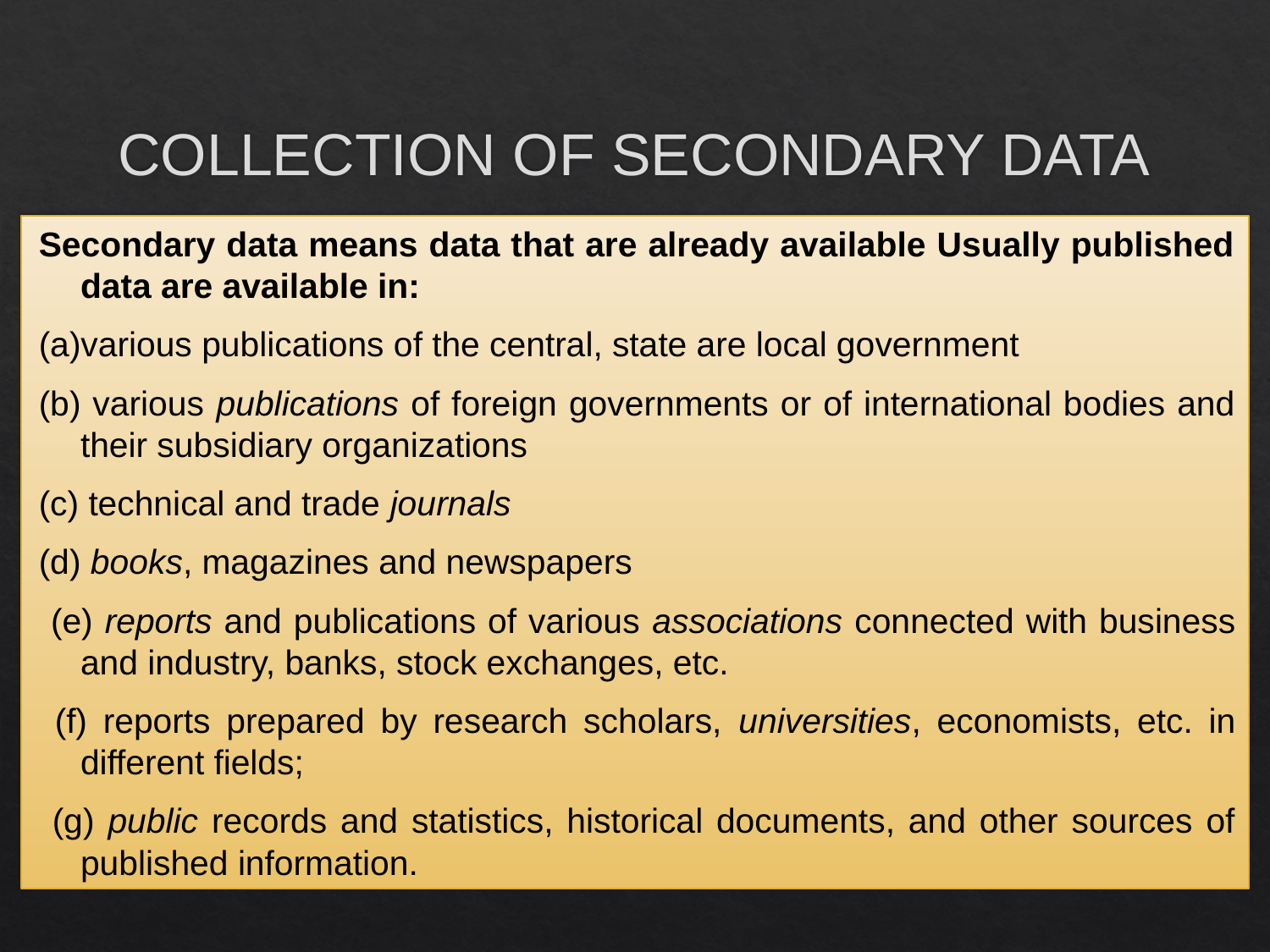

# COLLECTION OF SECONDARY DATA
Secondary data means data that are already available Usually published data are available in:
(a)various publications of the central, state are local government
(b) various publications of foreign governments or of international bodies and their subsidiary organizations
(c) technical and trade journals
(d) books, magazines and newspapers
 (e) reports and publications of various associations connected with business and industry, banks, stock exchanges, etc.
 (f) reports prepared by research scholars, universities, economists, etc. in different fields;
 (g) public records and statistics, historical documents, and other sources of published information.